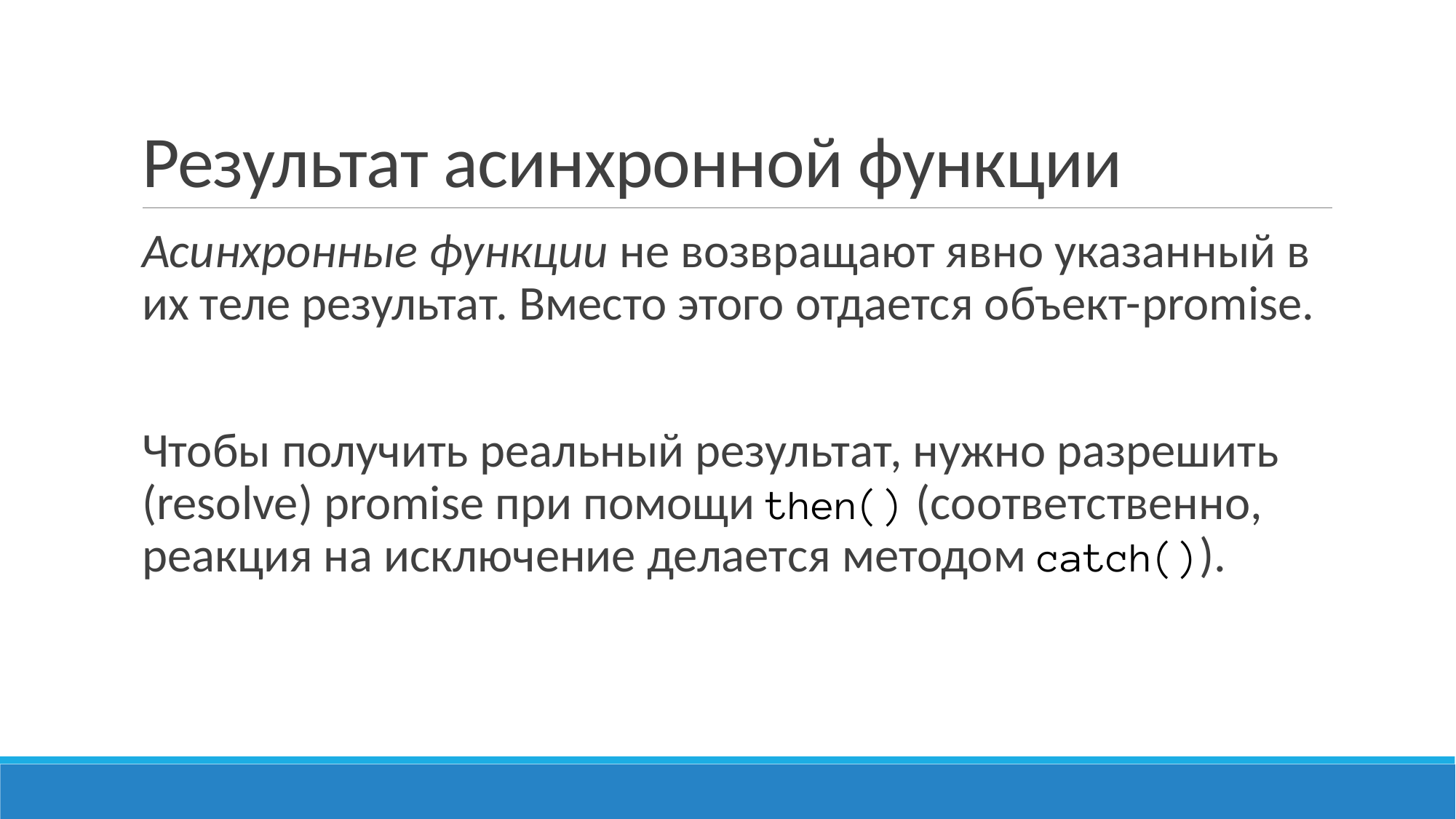

# Результат асинхронной функции
Асинхронные функции не возвращают явно указанный в их теле результат. Вместо этого отдается объект-promise.

Чтобы получить реальный результат, нужно разрешить (resolve) promise при помощи then() (соответственно, реакция на исключение делается методом catch()).